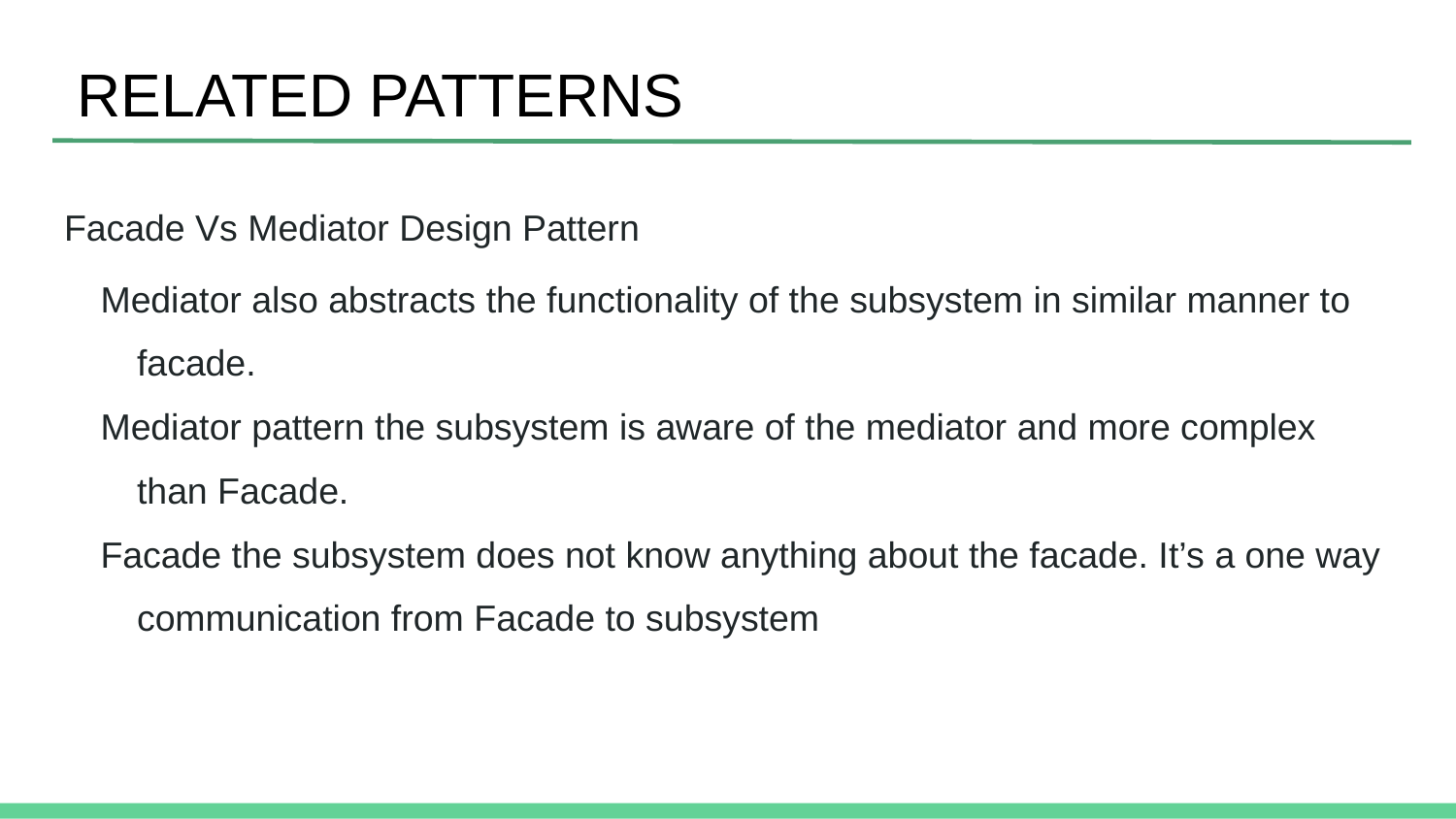

# RELATED PATTERNS
Facade Vs Mediator Design Pattern
Mediator also abstracts the functionality of the subsystem in similar manner to facade.
Mediator pattern the subsystem is aware of the mediator and more complex than Facade.
Facade the subsystem does not know anything about the facade. It’s a one way communication from Facade to subsystem